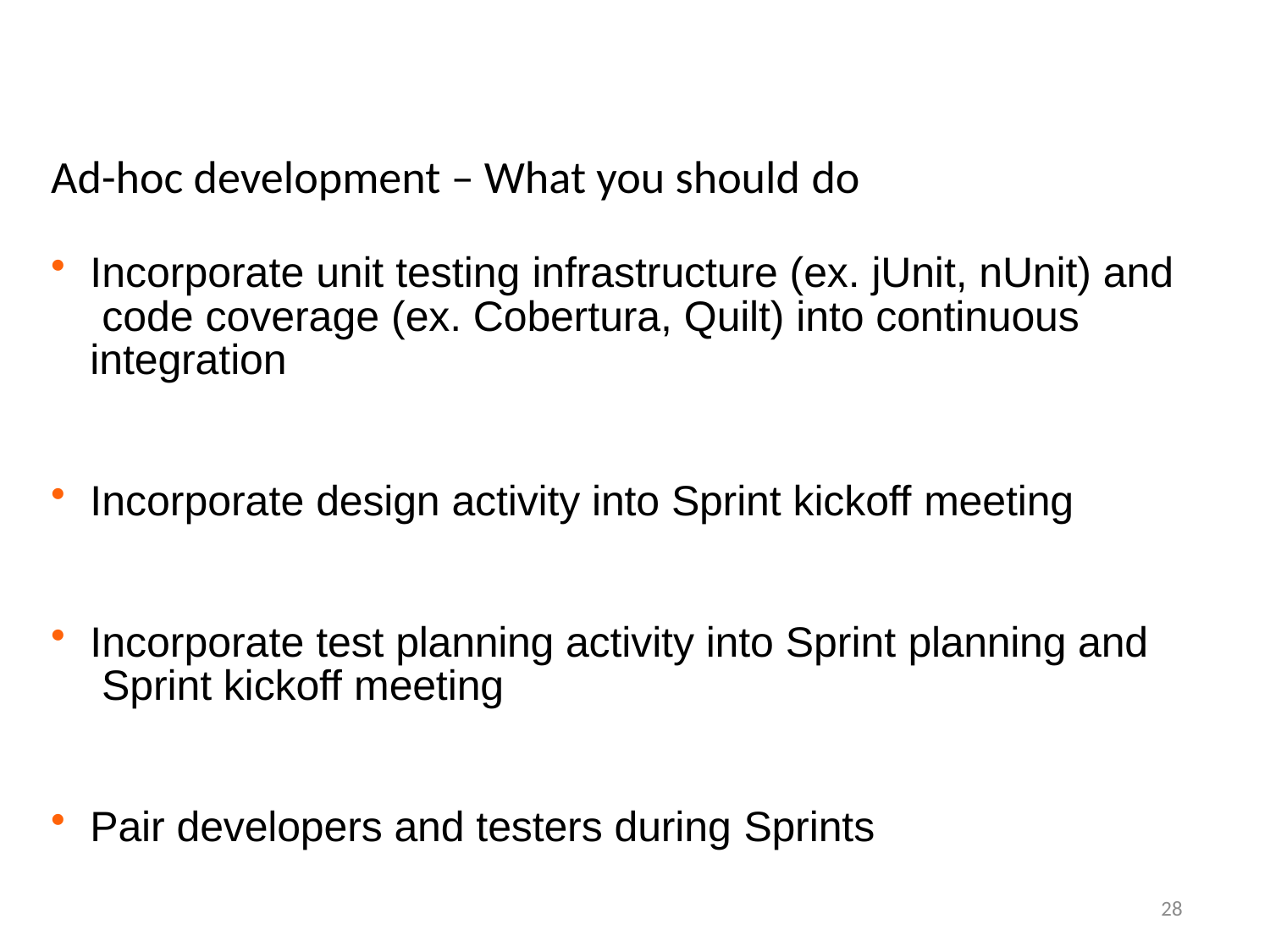

# Ad-hoc development – What you should do
Incorporate unit testing infrastructure (ex. jUnit, nUnit) and  code coverage (ex. Cobertura, Quilt) into continuous  integration

Incorporate design activity into Sprint kickoff meeting

Incorporate test planning activity into Sprint planning and  Sprint kickoff meeting

Pair developers and testers during Sprints
28